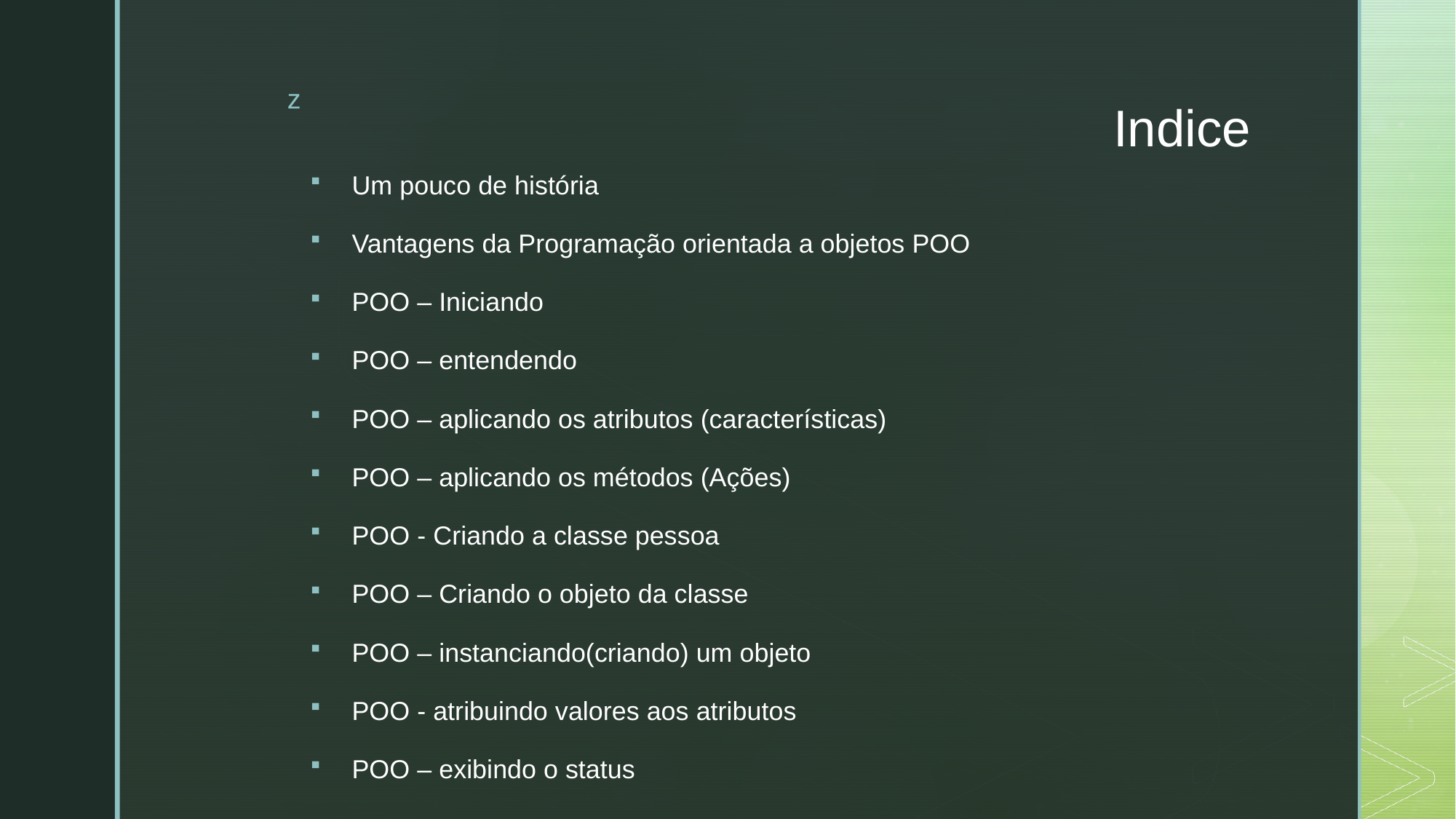

# Indice
Um pouco de história
Vantagens da Programação orientada a objetos POO
POO – Iniciando
POO – entendendo
POO – aplicando os atributos (características)
POO – aplicando os métodos (Ações)
POO - Criando a classe pessoa
POO – Criando o objeto da classe
POO – instanciando(criando) um objeto
POO - atribuindo valores aos atributos
POO – exibindo o status